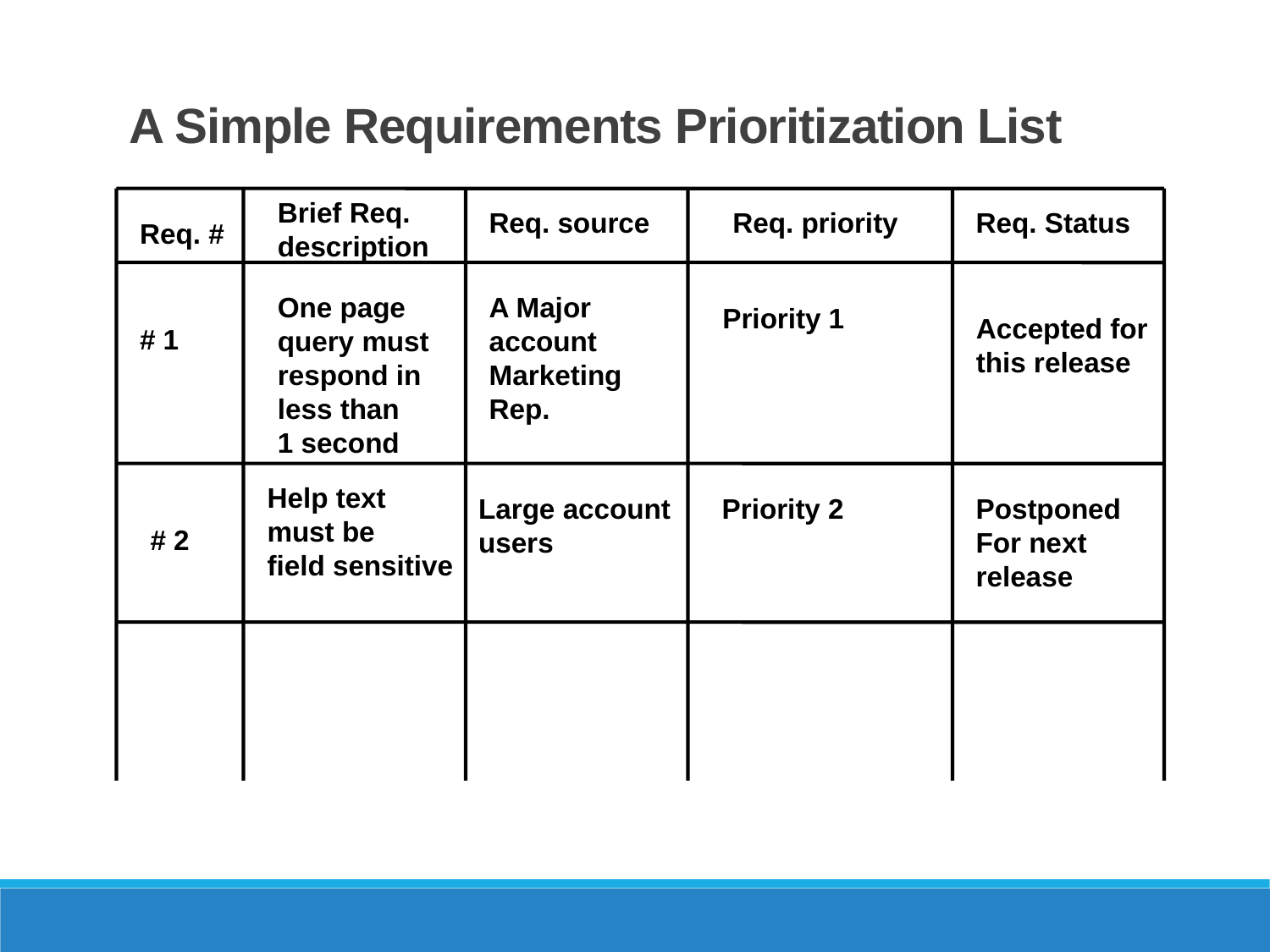

A Simple Requirements Prioritization List

Brief Req.
description

Req. source
Req. priority
Req. Status
Req. #

One page
query must
respond in
less than
1 second
A Major
account
Marketing
Rep.
Priority 1
Accepted for
this release
# 1

Help text
must be
field sensitive
Large account
users
Priority 2
Postponed
For next
release
# 2